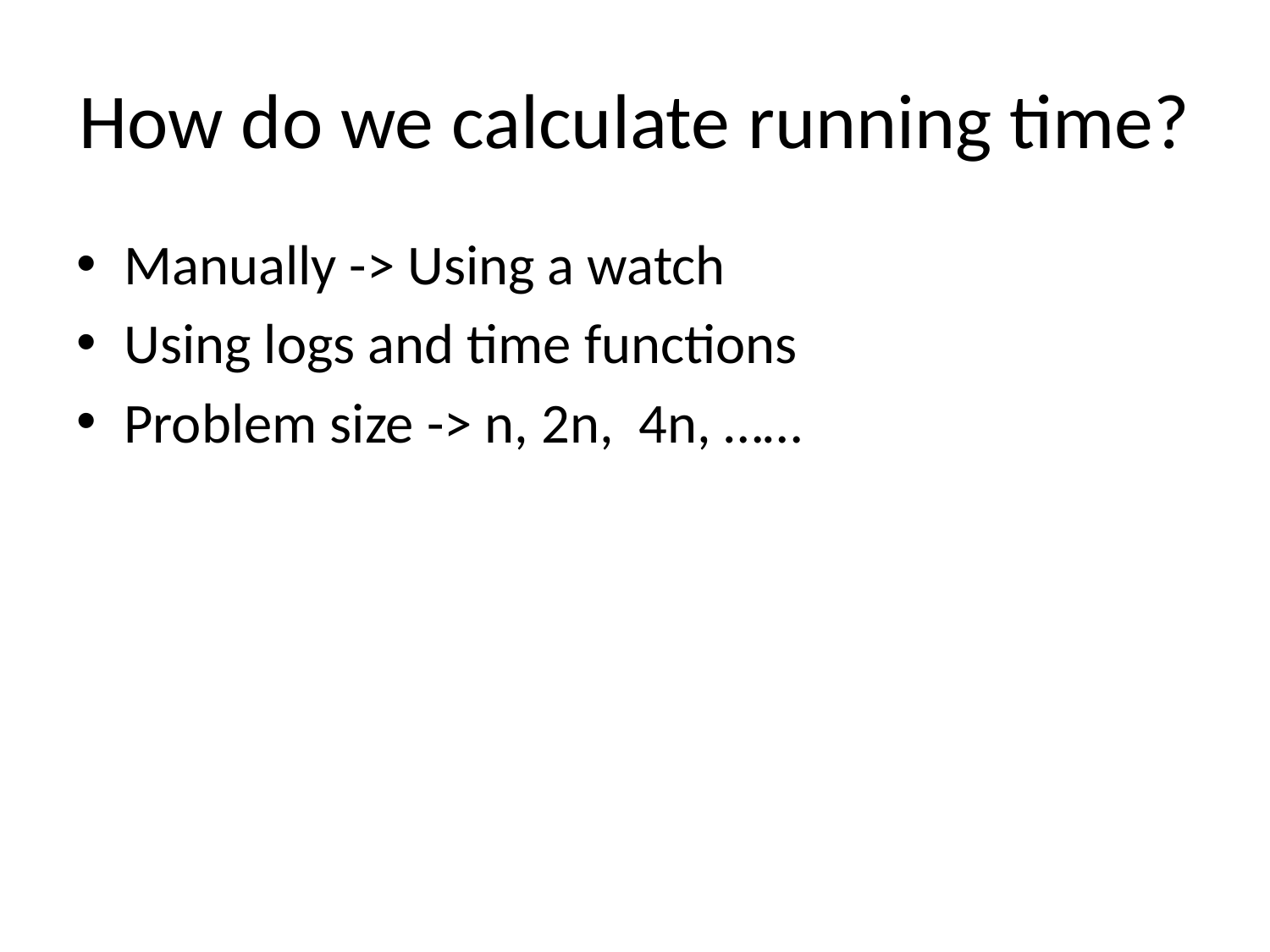

# How do we calculate running time?
Manually -> Using a watch
Using logs and time functions
Problem size -> n, 2n,  4n, ……